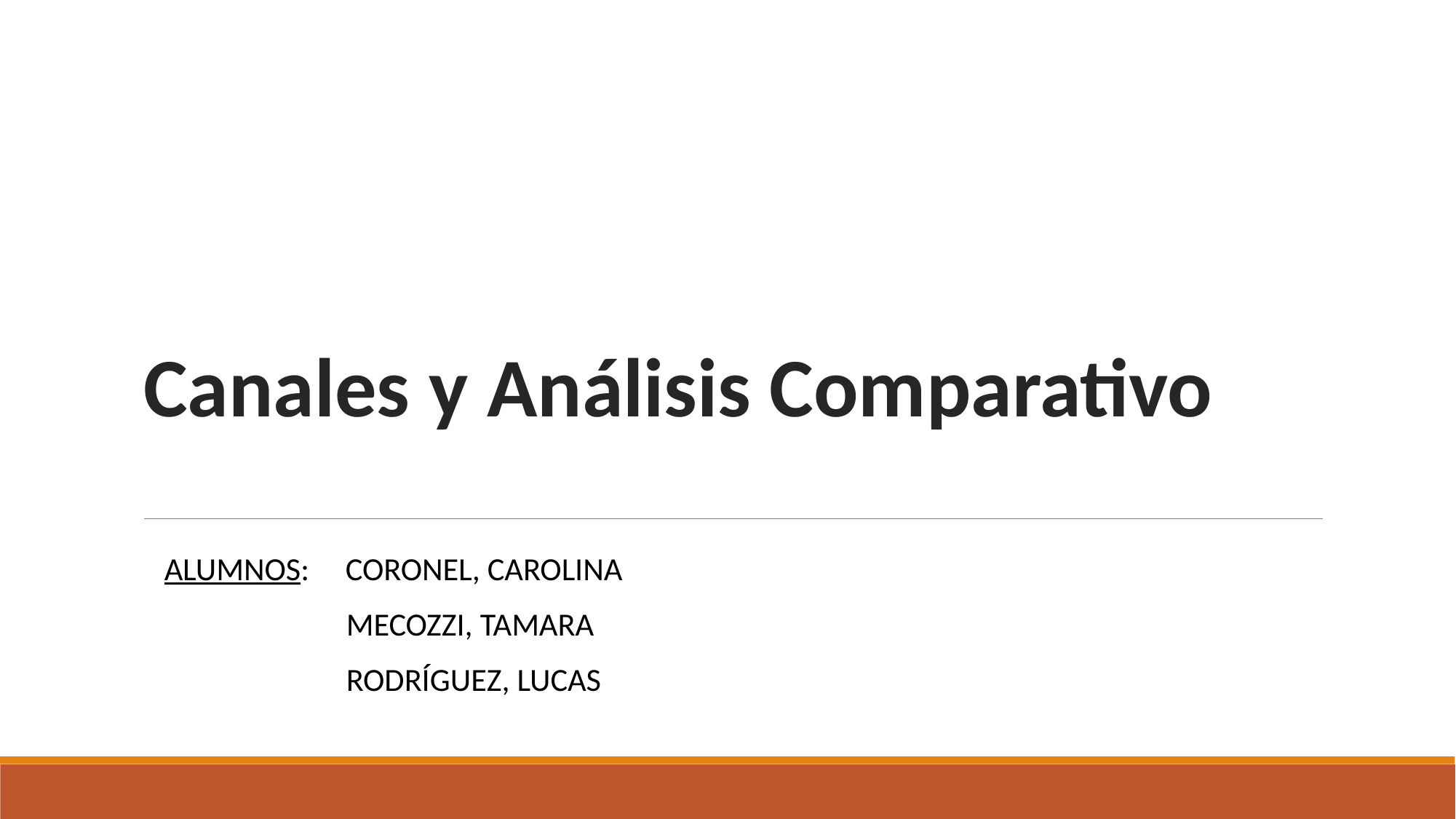

# Canales y Análisis Comparativo
ALUMNOS:     CORONEL, CAROLINA
                         MECOZZI, TAMARA
                         RODRÍGUEZ, LUCAS